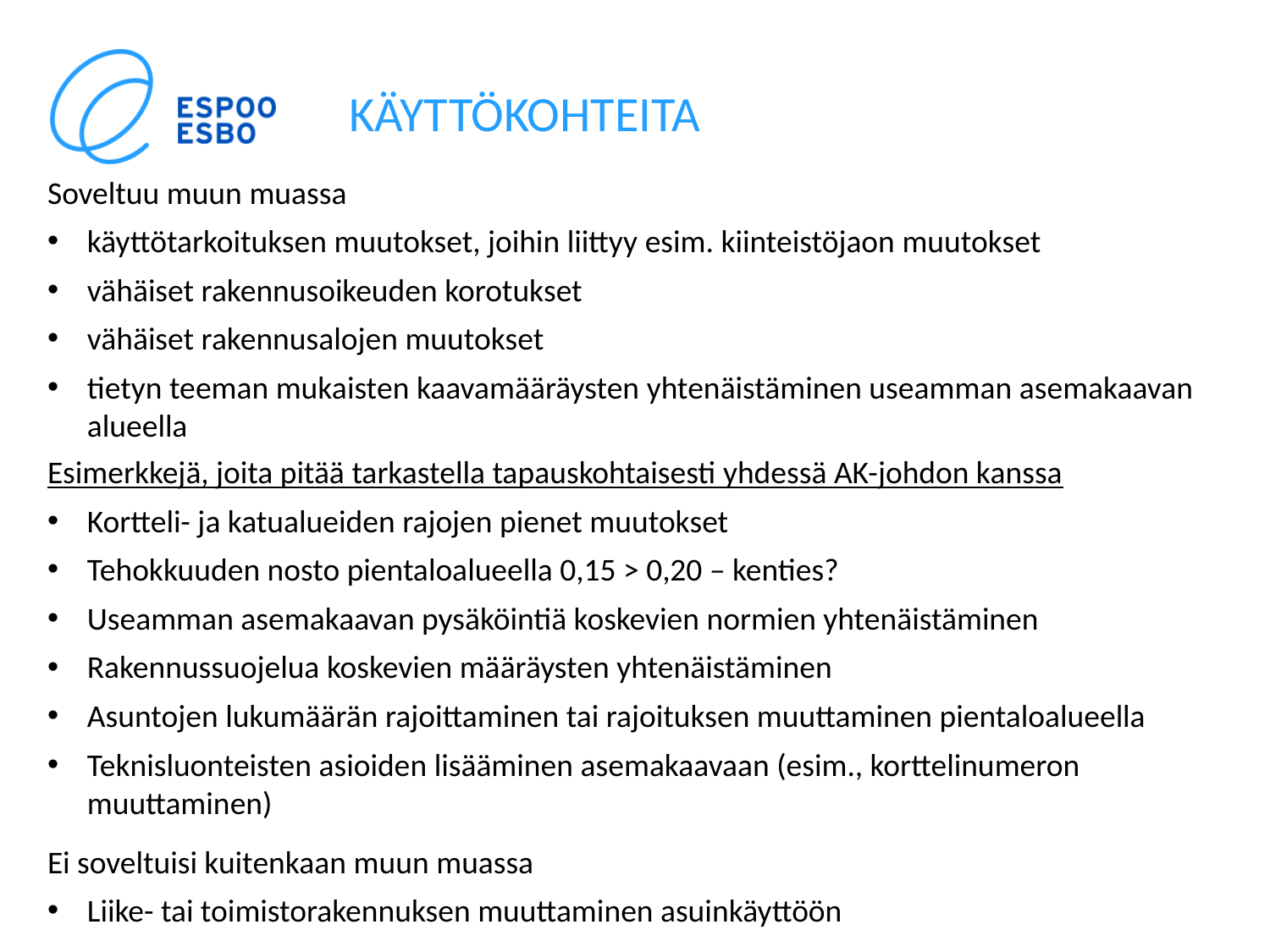

käyttökohteita
Soveltuu muun muassa
käyttötarkoituksen muutokset, joihin liittyy esim. kiinteistöjaon muutokset
vähäiset rakennusoikeuden korotukset
vähäiset rakennusalojen muutokset
tietyn teeman mukaisten kaavamääräysten yhtenäistäminen useamman asemakaavan alueella
Esimerkkejä, joita pitää tarkastella tapauskohtaisesti yhdessä AK-johdon kanssa
Kortteli- ja katualueiden rajojen pienet muutokset
Tehokkuuden nosto pientaloalueella 0,15 > 0,20 – kenties?
Useamman asemakaavan pysäköintiä koskevien normien yhtenäistäminen
Rakennussuojelua koskevien määräysten yhtenäistäminen
Asuntojen lukumäärän rajoittaminen tai rajoituksen muuttaminen pientaloalueella
Teknisluonteisten asioiden lisääminen asemakaavaan (esim., korttelinumeron muuttaminen)
Ei soveltuisi kuitenkaan muun muassa
Liike- tai toimistorakennuksen muuttaminen asuinkäyttöön